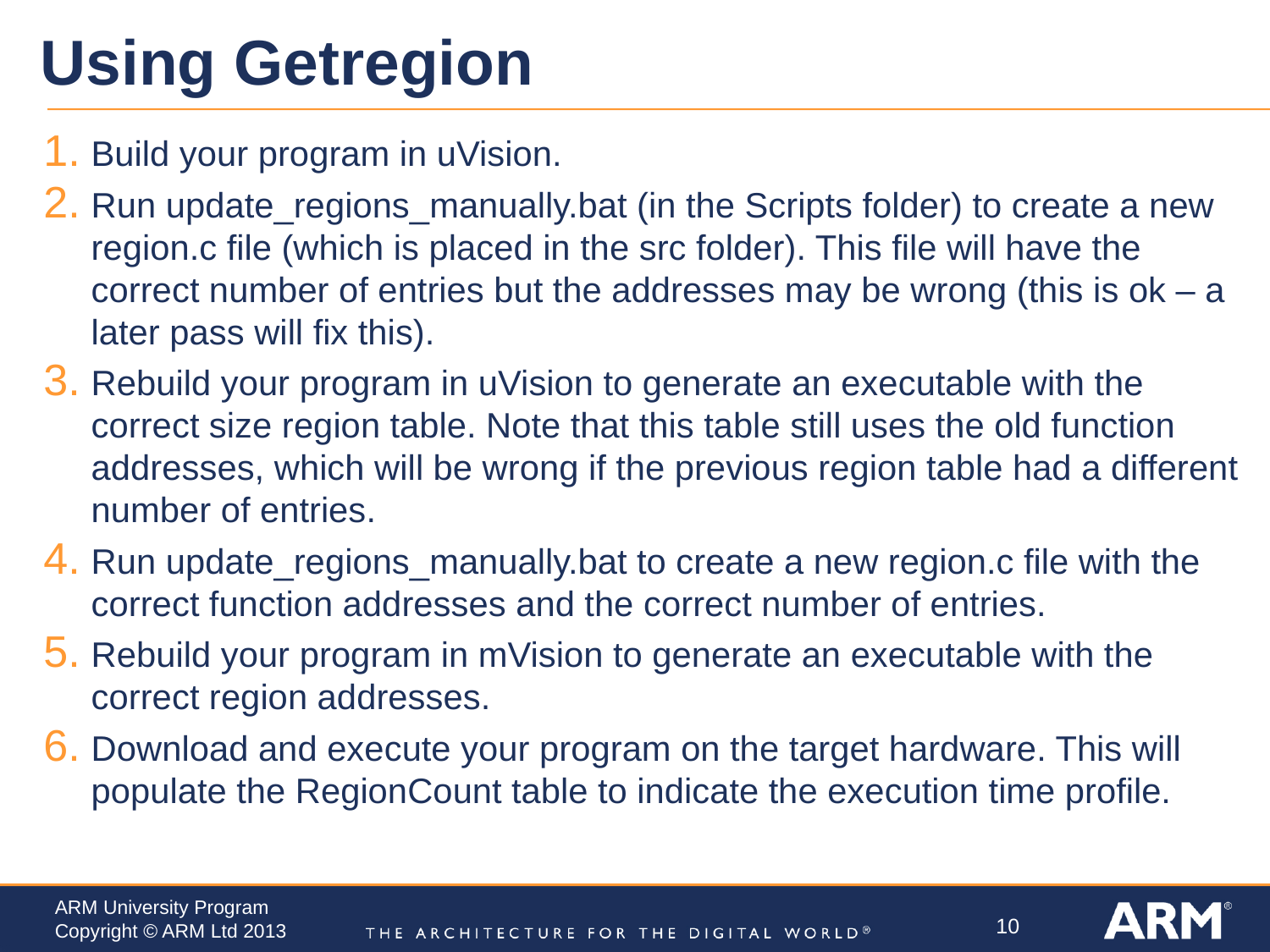

# Using Getregion
Build your program in uVision.
Run update_regions_manually.bat (in the Scripts folder) to create a new region.c file (which is placed in the src folder). This file will have the correct number of entries but the addresses may be wrong (this is ok – a later pass will fix this).
Rebuild your program in uVision to generate an executable with the correct size region table. Note that this table still uses the old function addresses, which will be wrong if the previous region table had a different number of entries.
Run update_regions_manually.bat to create a new region.c file with the correct function addresses and the correct number of entries.
Rebuild your program in mVision to generate an executable with the correct region addresses.
Download and execute your program on the target hardware. This will populate the RegionCount table to indicate the execution time profile.